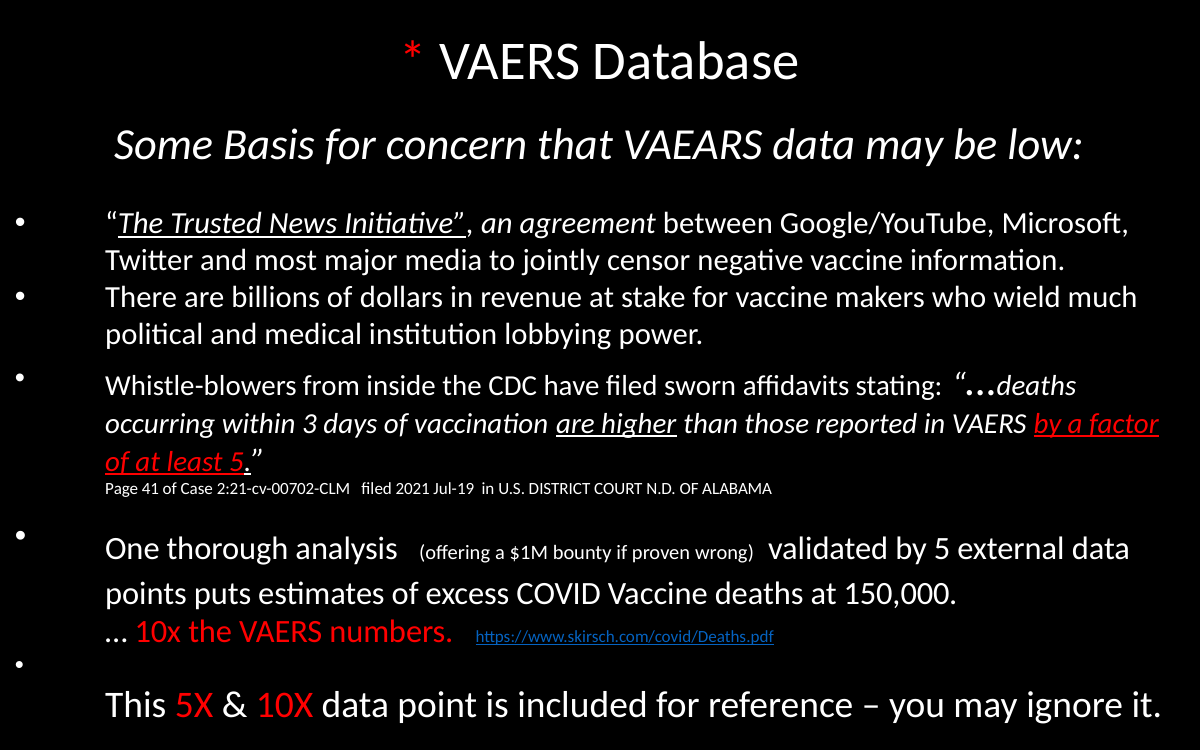

* VAERS Database
Some Basis for concern that VAEARS data may be low:
“The Trusted News Initiative”, an agreement between Google/YouTube, Microsoft, Twitter and most major media to jointly censor negative vaccine information.
There are billions of dollars in revenue at stake for vaccine makers who wield much political and medical institution lobbying power.
Whistle-blowers from inside the CDC have filed sworn affidavits stating: “…deaths occurring within 3 days of vaccination are higher than those reported in VAERS by a factor of at least 5.”
Page 41 of Case 2:21-cv-00702-CLM   filed 2021 Jul-19  in U.S. DISTRICT COURT N.D. OF ALABAMA
One thorough analysis  (offering a $1M bounty if proven wrong) validated by 5 external data points puts estimates of excess COVID Vaccine deaths at 150,000.
… 10x the VAERS numbers.   https://www.skirsch.com/covid/Deaths.pdf
This 5X & 10X data point is included for reference – you may ignore it.